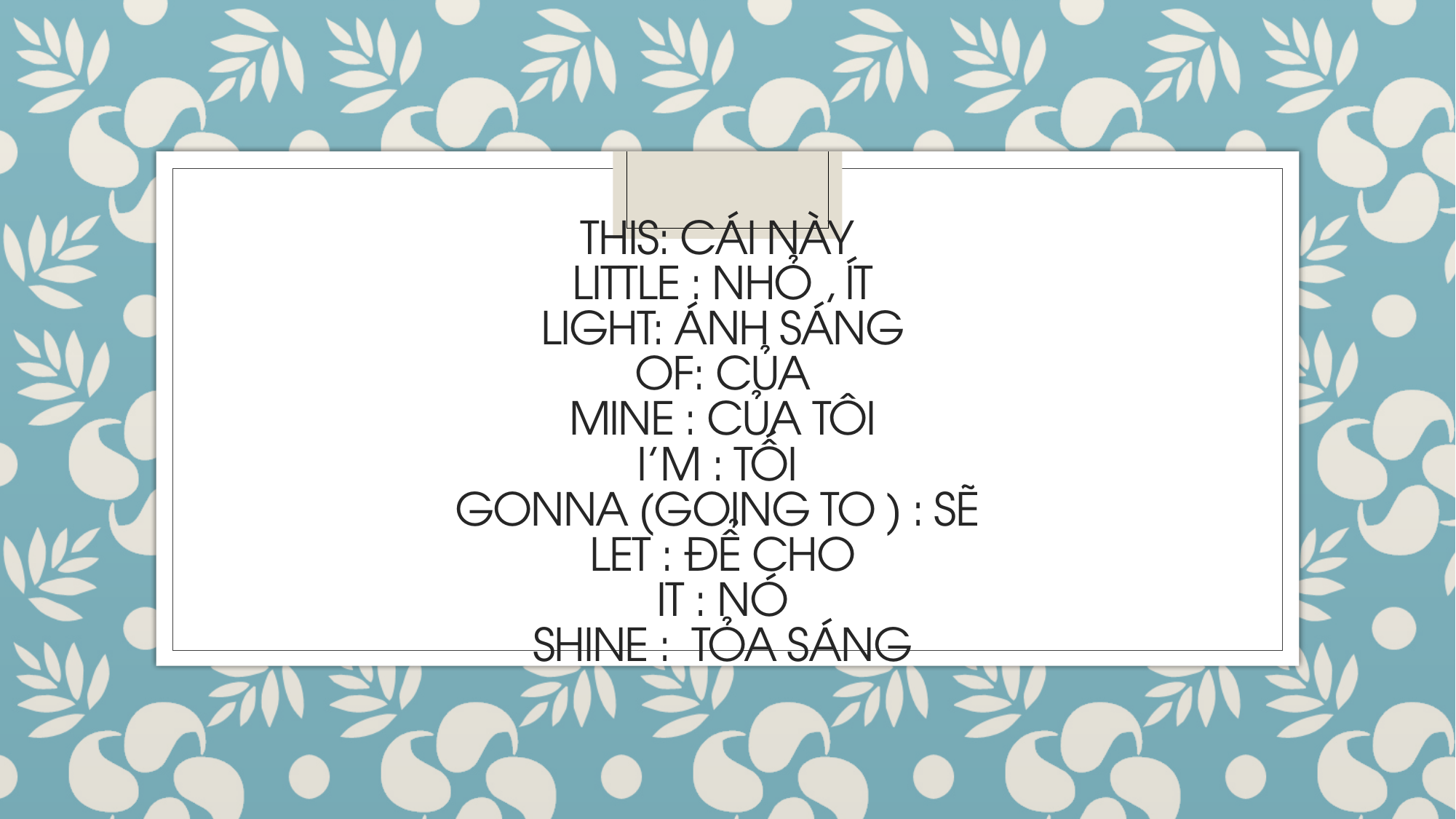

# This: cái này Little : nhỏ , ít light: ánh sáng of: của mine : Của tôi i’m : tối gonna (going to ) : sẽ let : để cho it : Nó shine :  tỏa sáng